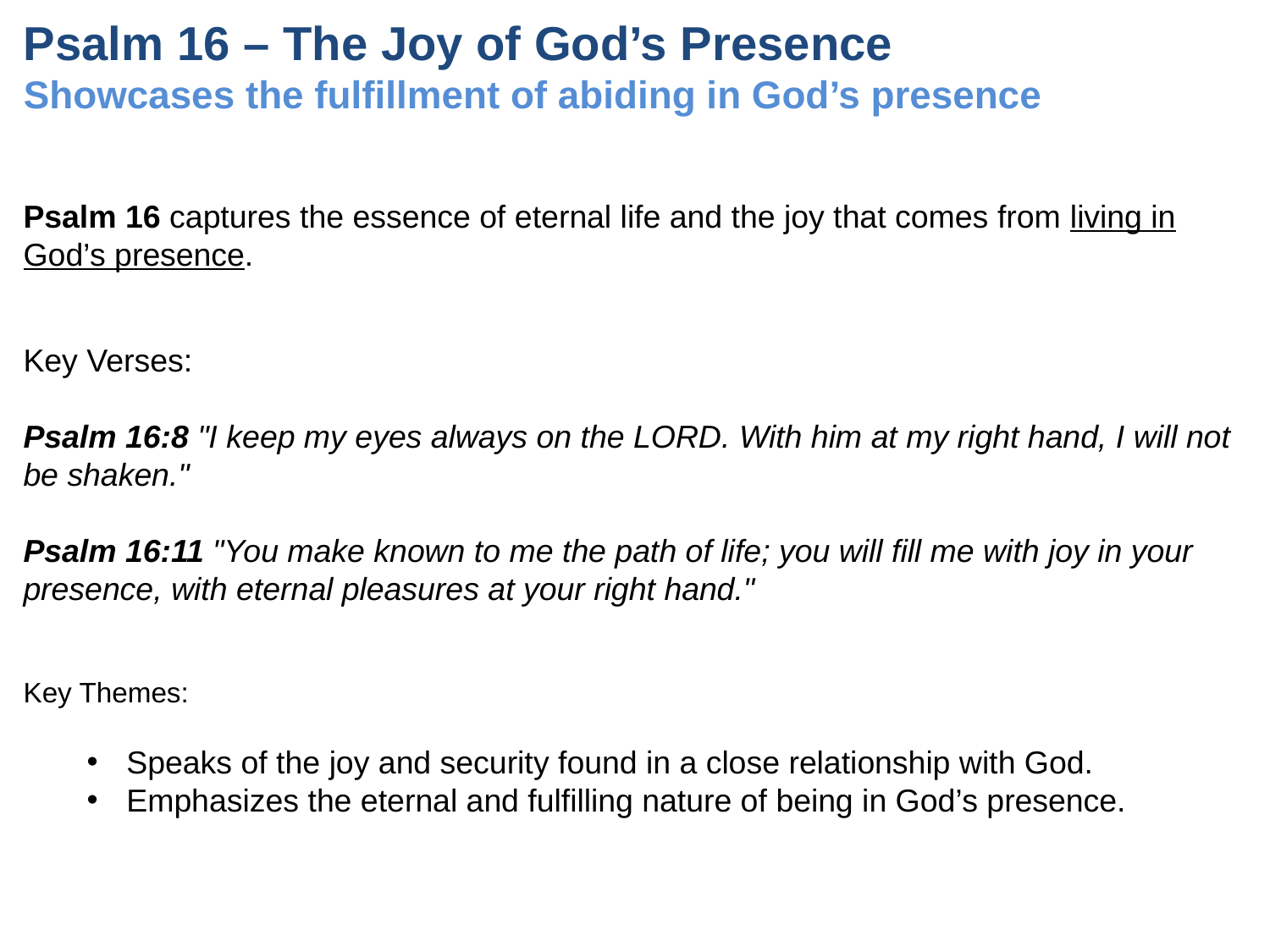

# Psalm 16 – The Joy of God’s Presence Showcases the fulfillment of abiding in God’s presence
Psalm 16 captures the essence of eternal life and the joy that comes from living in God’s presence.

Key Verses:

Psalm 16:8 "I keep my eyes always on the LORD. With him at my right hand, I will not be shaken."

Psalm 16:11 "You make known to me the path of life; you will fill me with joy in your presence, with eternal pleasures at your right hand."

Key Themes:

Speaks of the joy and security found in a close relationship with God.
Emphasizes the eternal and fulfilling nature of being in God’s presence.